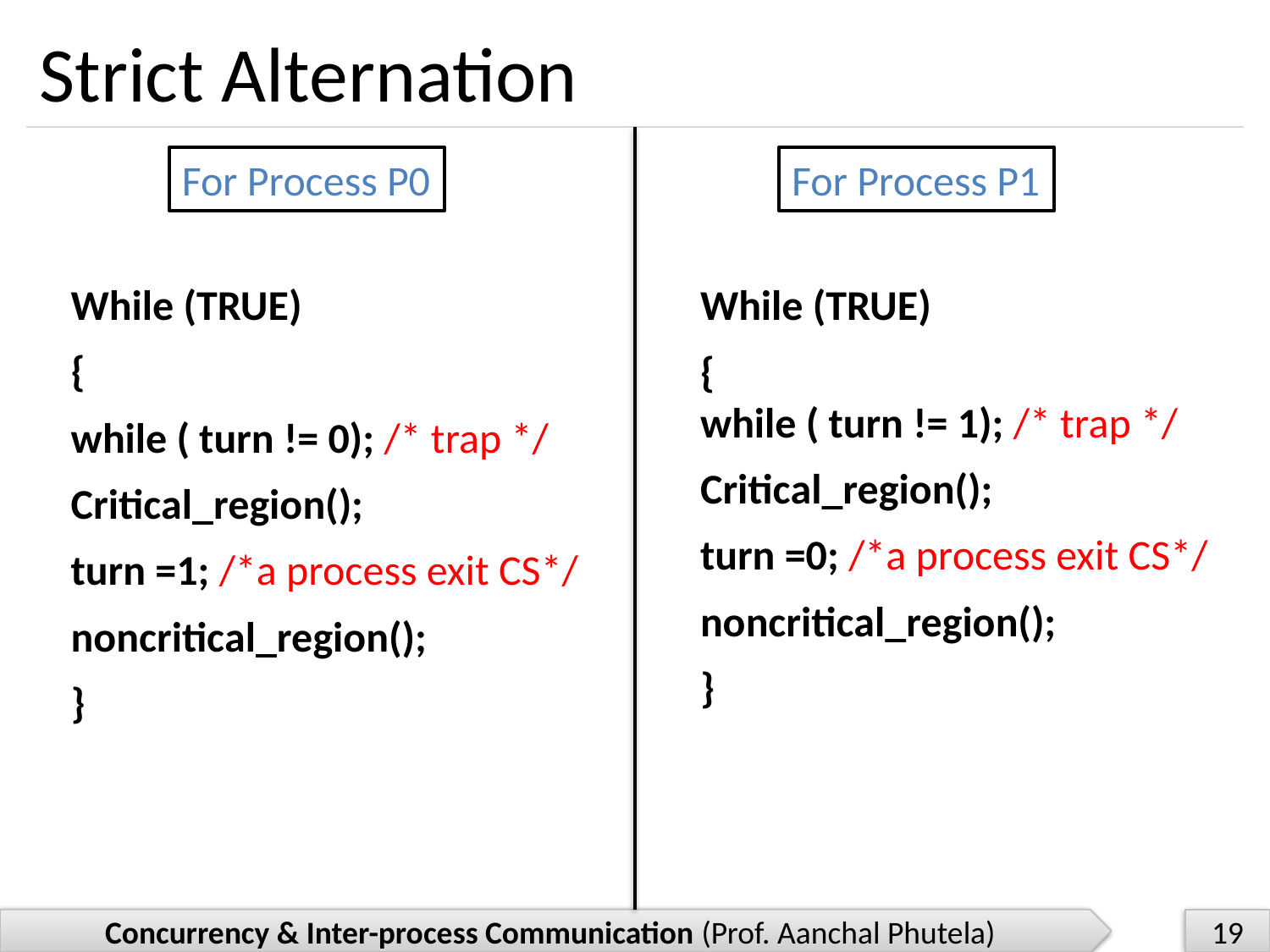

# Strict Alternation
For Process P1
For Process P0
While (TRUE)
{
while ( turn != 0); /* trap */
Critical_region();
turn =1; /*a process exit CS*/
noncritical_region();
}

While (TRUE)
{
while ( turn != 1); /* trap */
Critical_region();
turn =0; /*a process exit CS*/
noncritical_region();
}